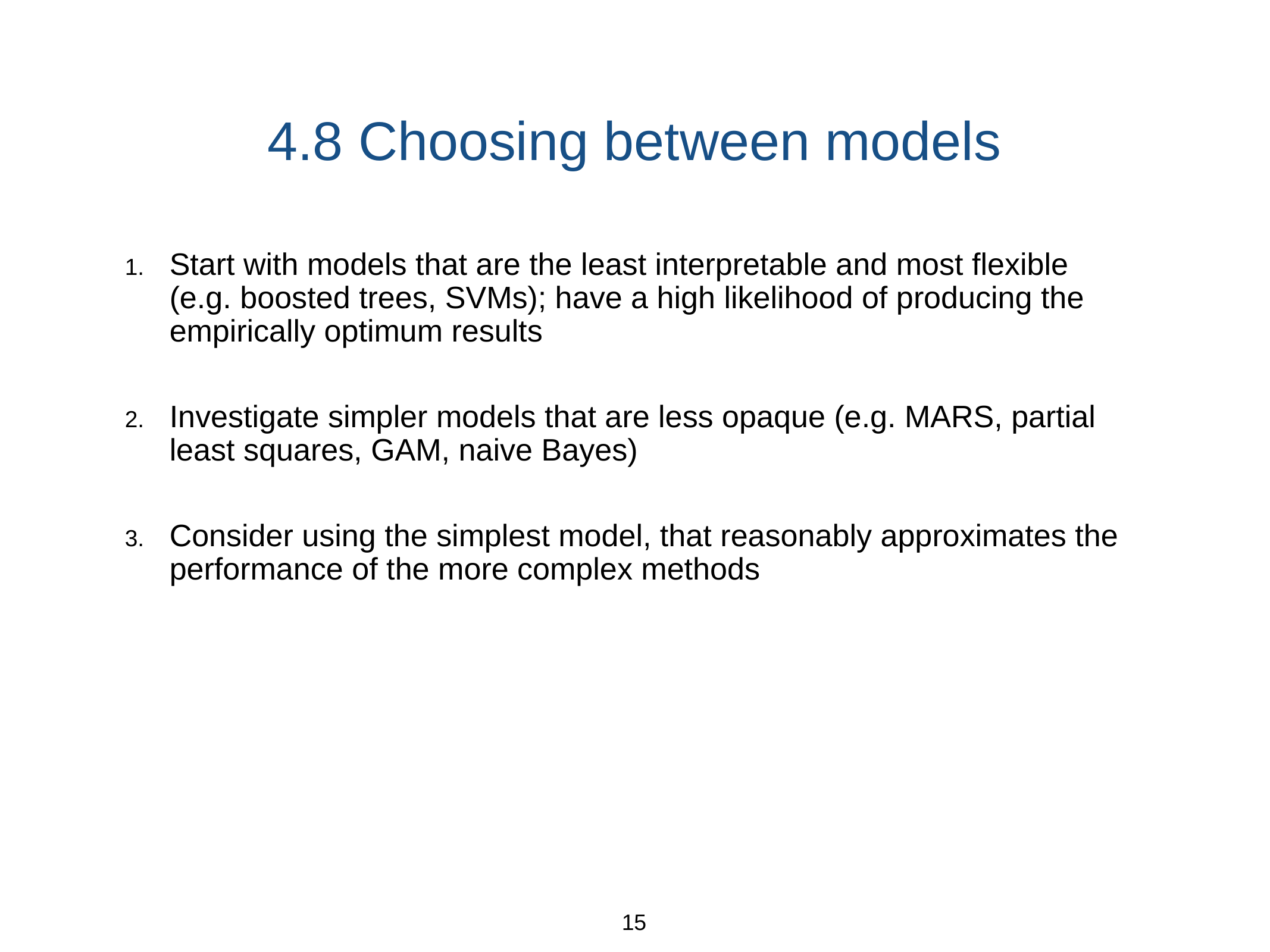

# 4.8 Choosing between models
Start with models that are the least interpretable and most flexible (e.g. boosted trees, SVMs); have a high likelihood of producing the empirically optimum results
Investigate simpler models that are less opaque (e.g. MARS, partial least squares, GAM, naive Bayes)
Consider using the simplest model, that reasonably approximates the performance of the more complex methods

15